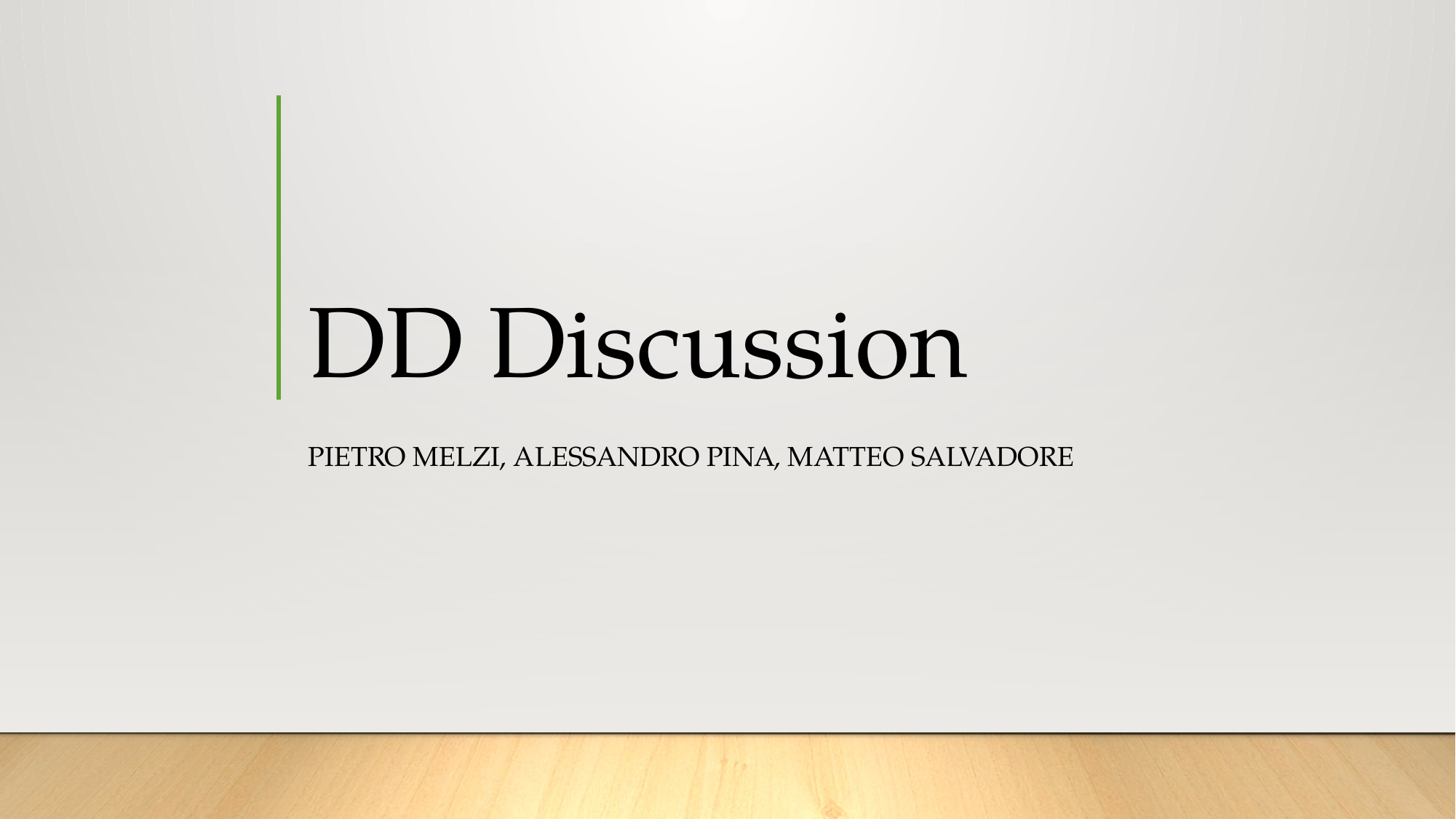

# DD Discussion
Pietro MeLzi, Alessandro Pina, Matteo Salvadore